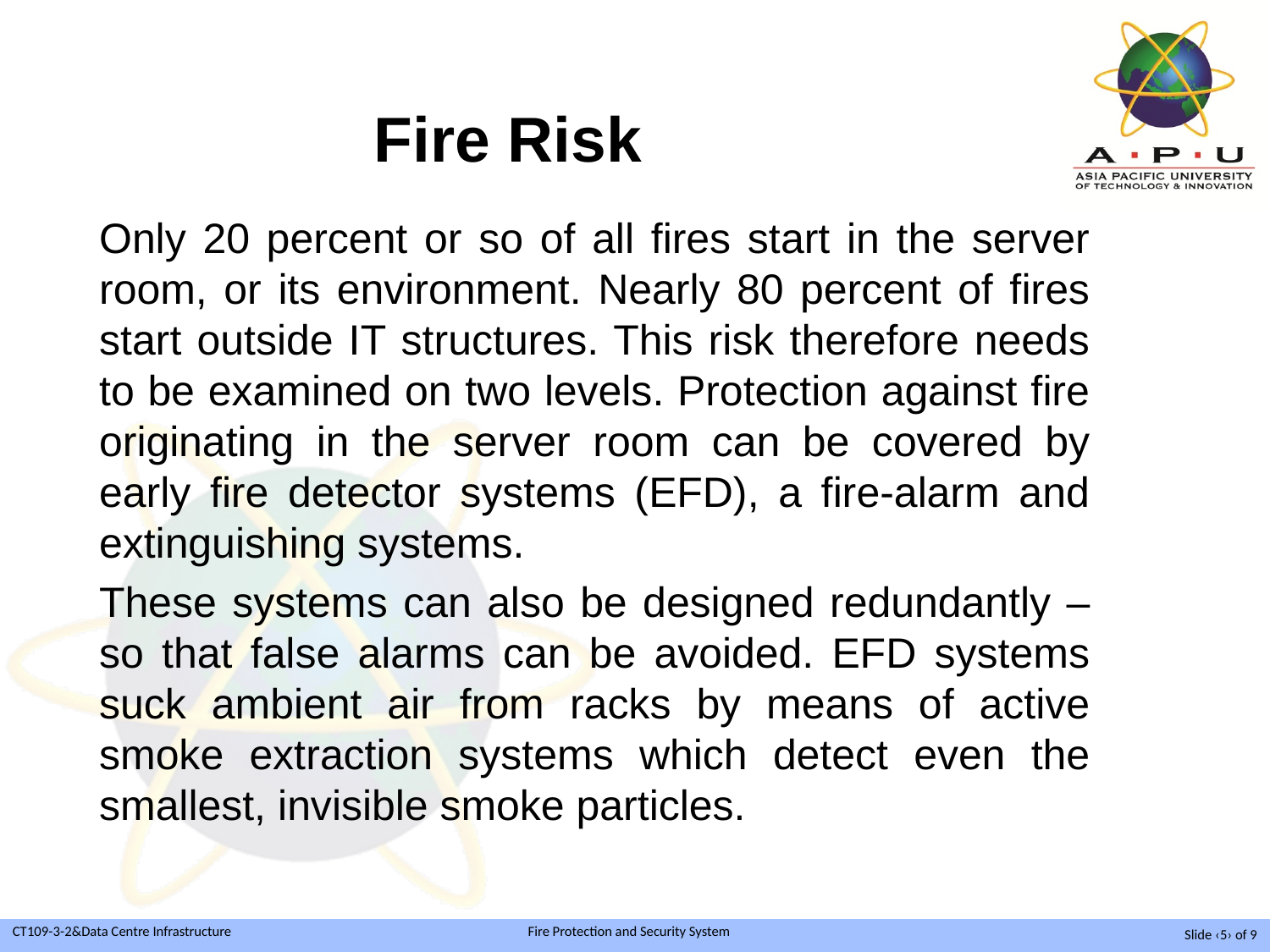

# Fire Risk
Only 20 percent or so of all fires start in the server room, or its environment. Nearly 80 percent of fires start outside IT structures. This risk therefore needs to be examined on two levels. Protection against fire originating in the server room can be covered by early fire detector systems (EFD), a fire-alarm and extinguishing systems.
These systems can also be designed redundantly – so that false alarms can be avoided. EFD systems suck ambient air from racks by means of active smoke extraction systems which detect even the smallest, invisible smoke particles.
Slide ‹5› of 9